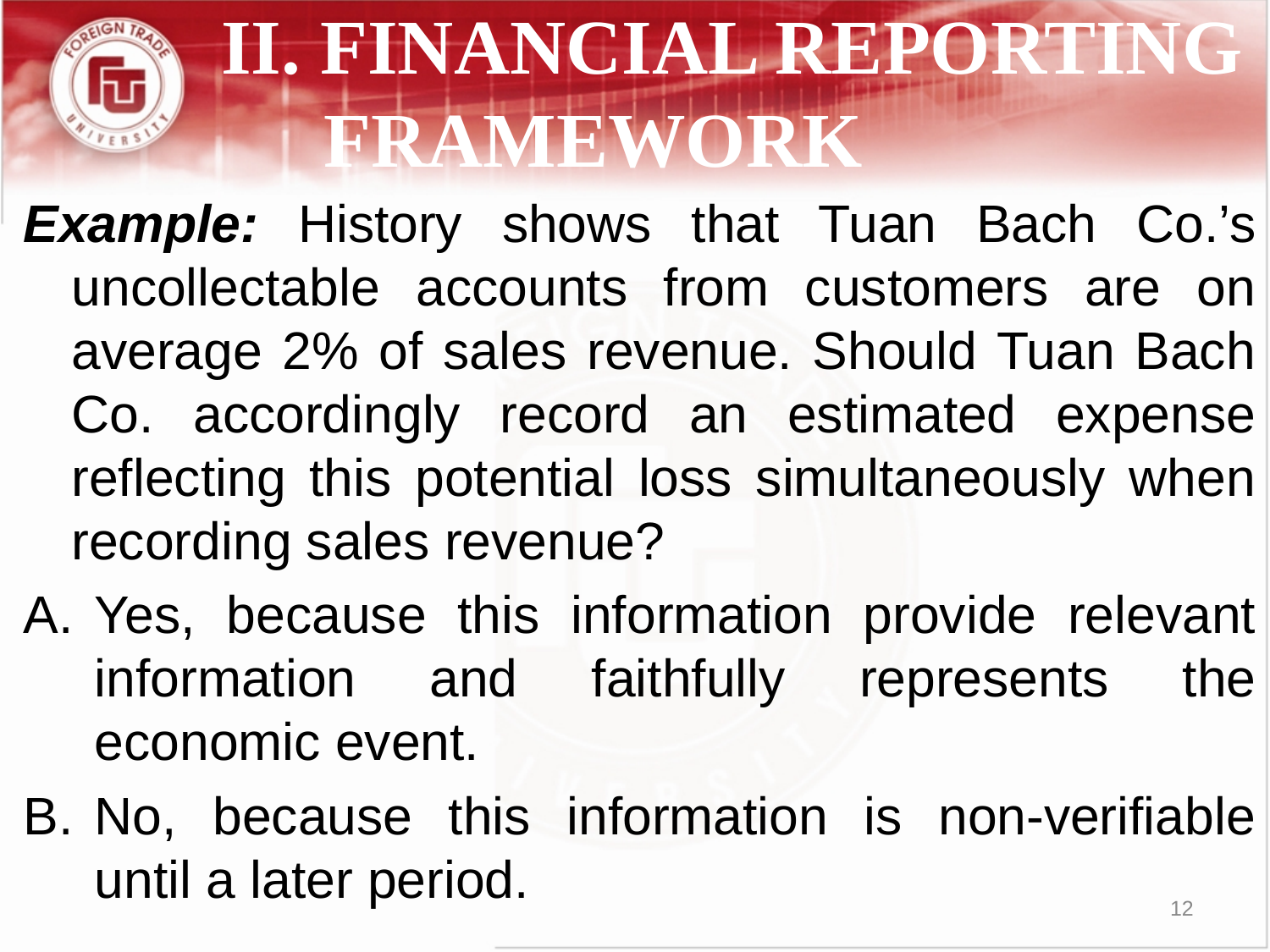

# II. FINANCIAL REPORTING FRAMEWORK
Example: History shows that Tuan Bach Co.’s uncollectable accounts from customers are on average 2% of sales revenue. Should Tuan Bach Co. accordingly record an estimated expense reflecting this potential loss simultaneously when recording sales revenue?
Yes, because this information provide relevant information and faithfully represents the economic event.
No, because this information is non-verifiable until a later period.

12